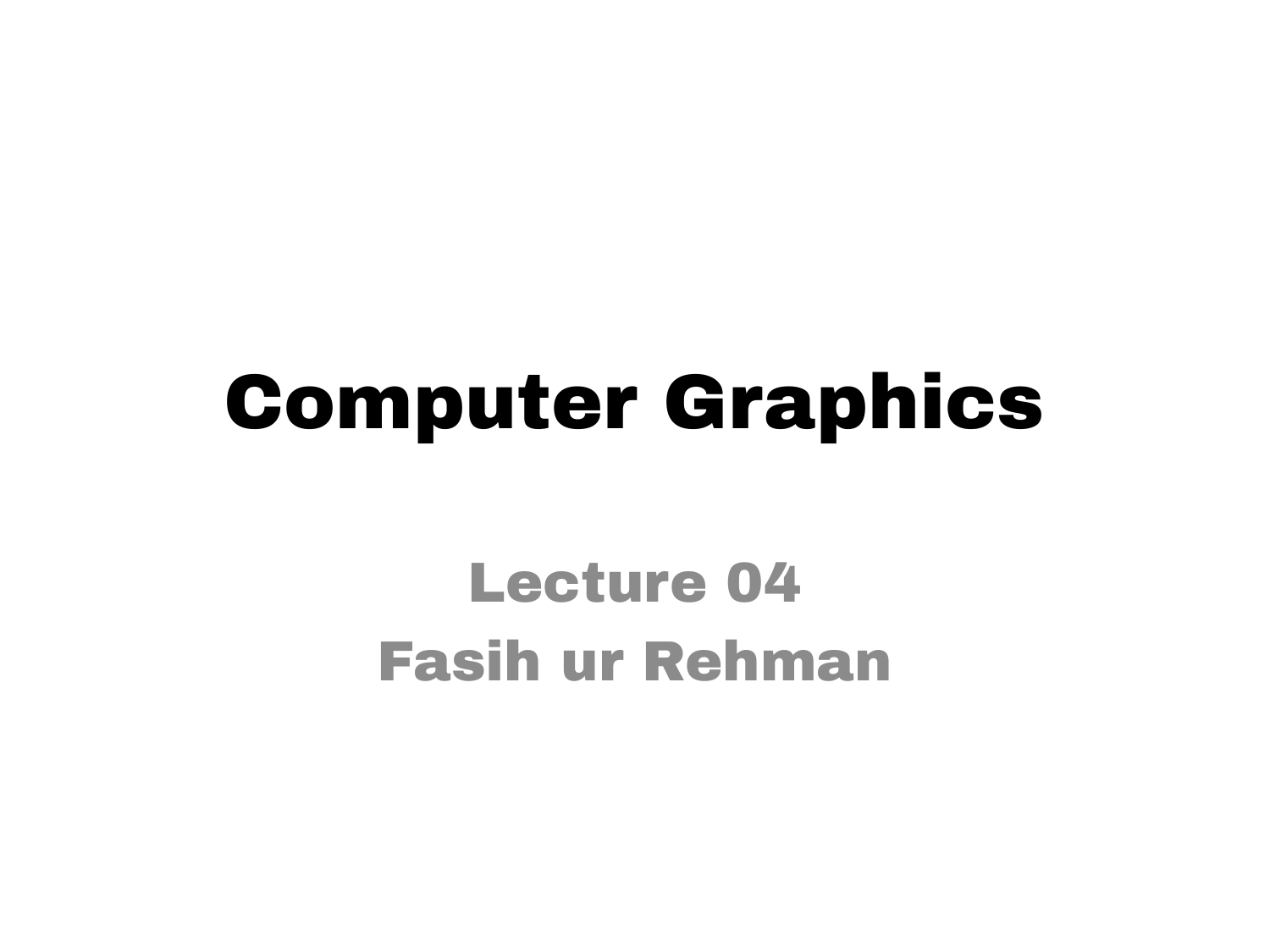

# Computer Graphics
Lecture 04
Fasih ur Rehman